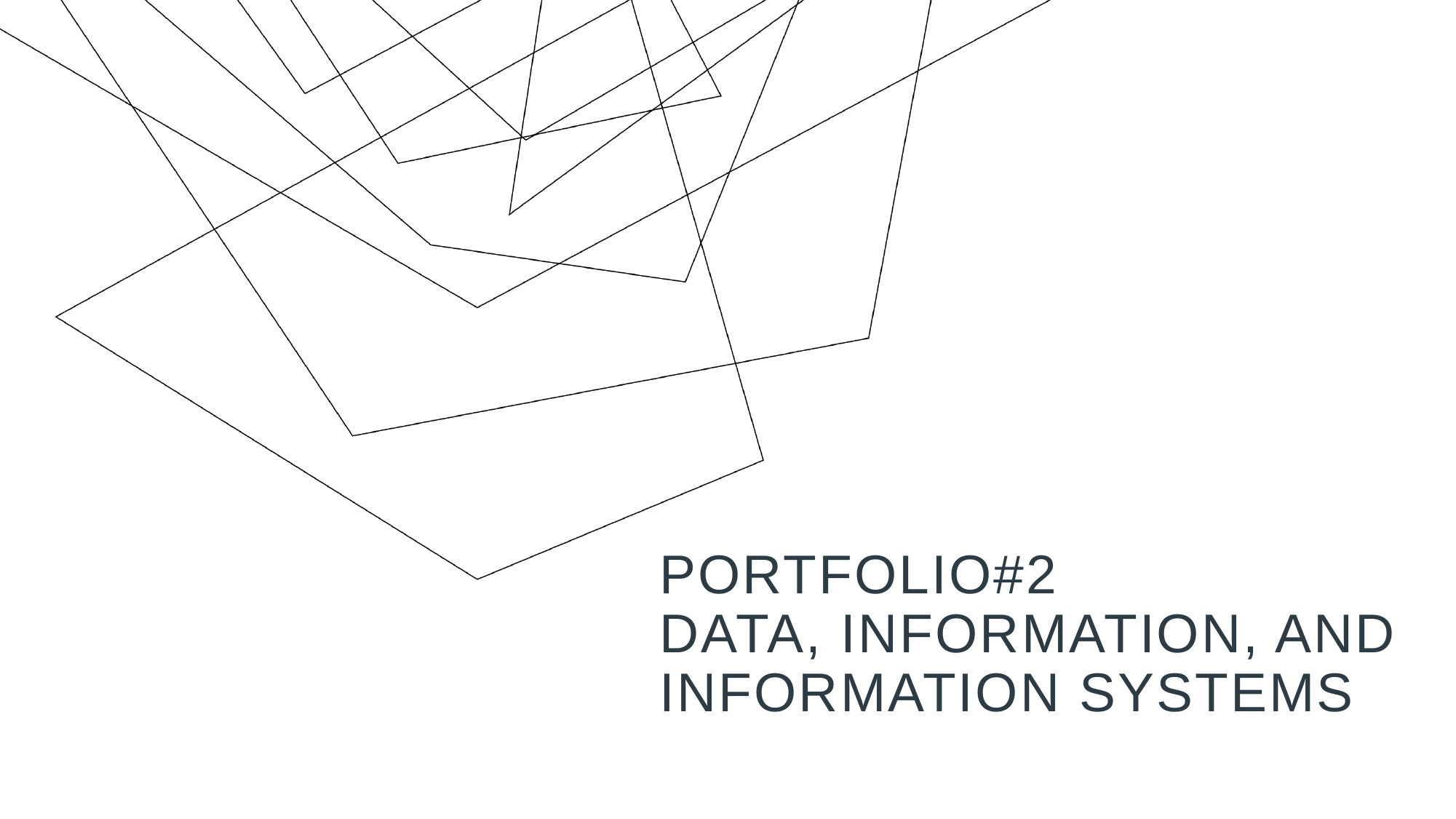

# Portfolio#2 Data, Information, and Information Systems